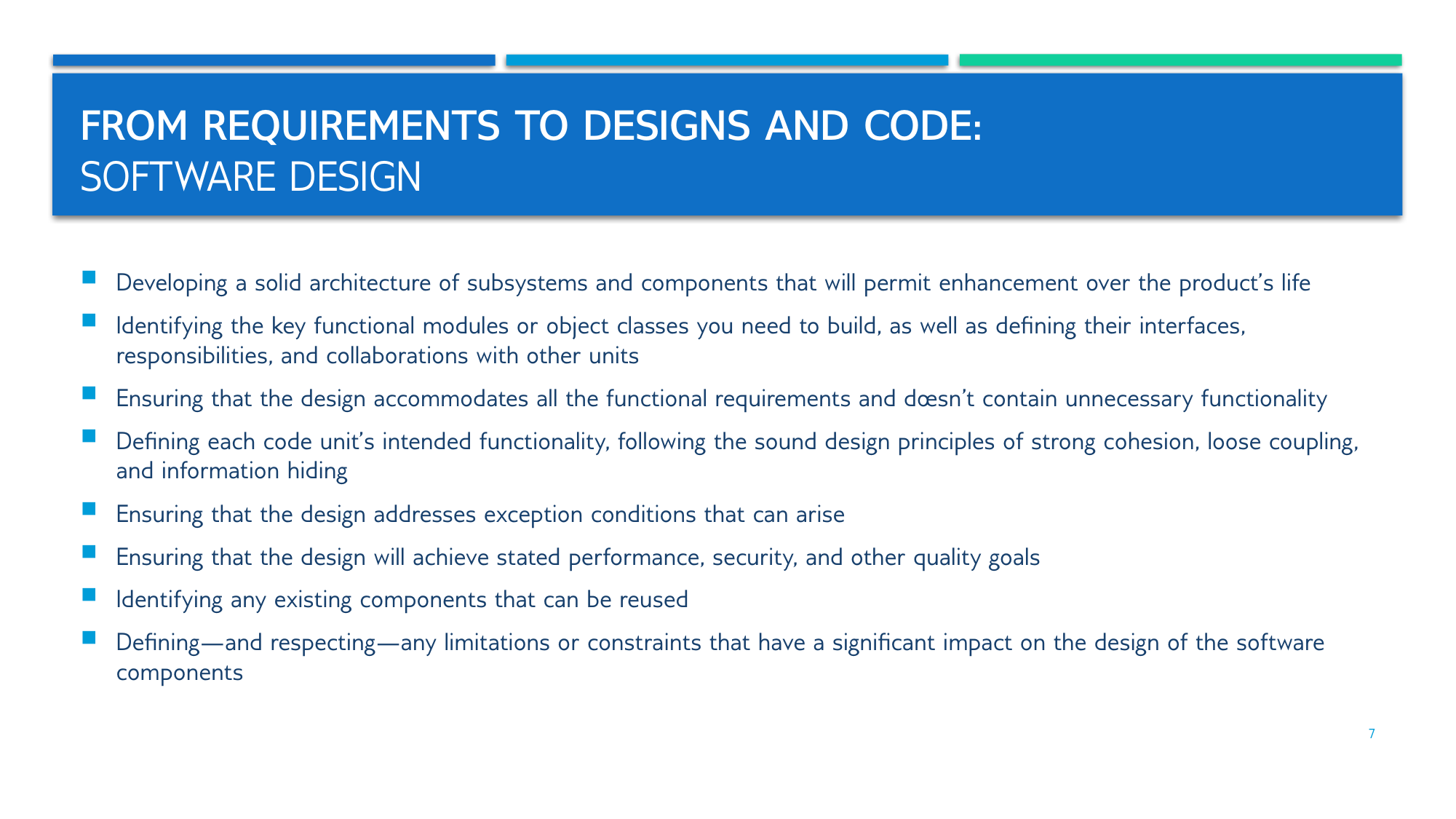

# From requirements to designs and code: Software design
Developing a solid architecture of subsystems and components that will permit enhancement over the product’s life
Identifying the key functional modules or object classes you need to build, as well as defining their interfaces, responsibilities, and collaborations with other units
Ensuring that the design accommodates all the functional requirements and doesn’t contain unnecessary functionality
Defining each code unit’s intended functionality, following the sound design principles of strong cohesion, loose coupling, and information hiding
Ensuring that the design addresses exception conditions that can arise
Ensuring that the design will achieve stated performance, security, and other quality goals
Identifying any existing components that can be reused
Defining—and respecting—any limitations or constraints that have a significant impact on the design of the software components
7